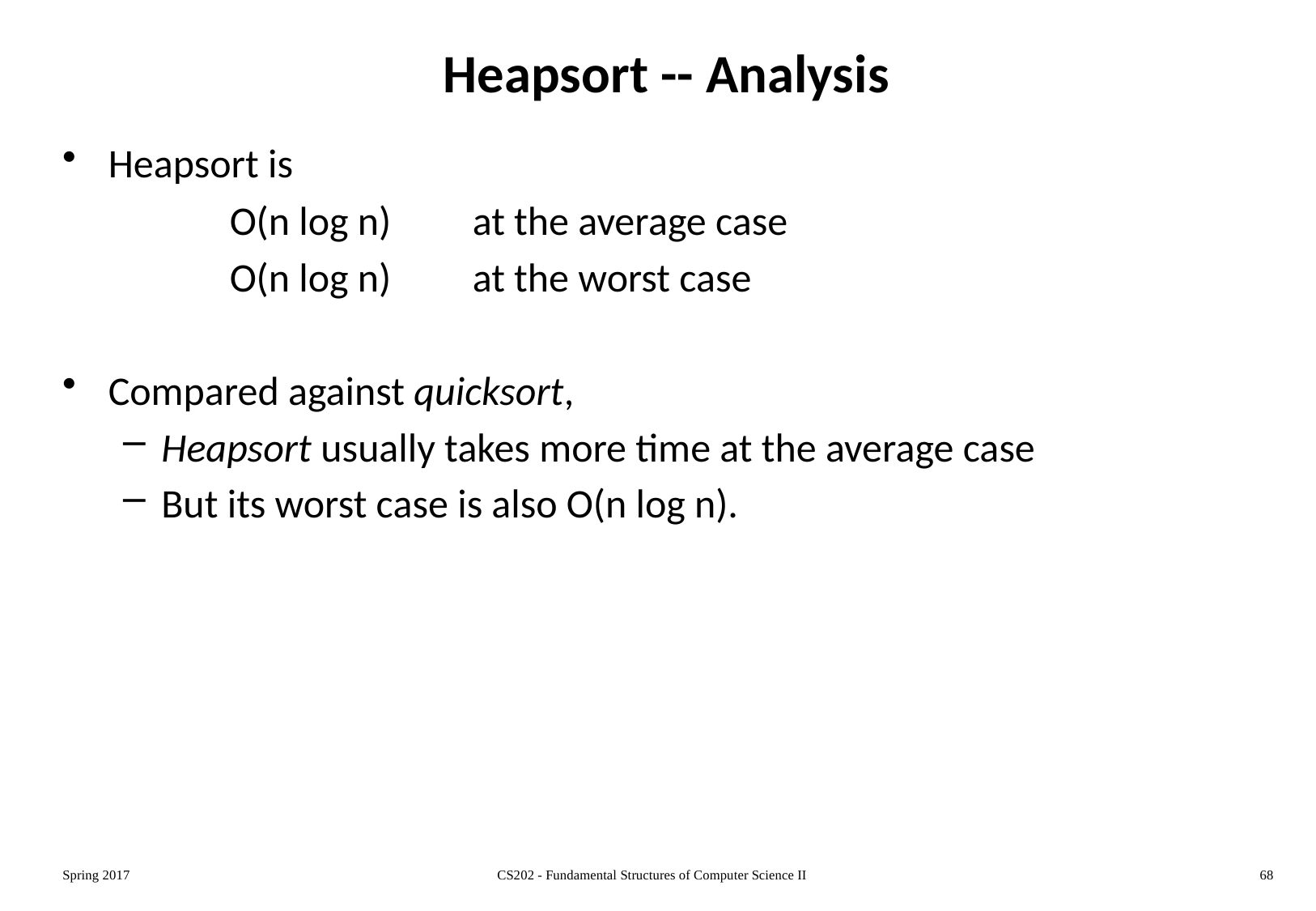

# Heapsort -- Analysis
Heapsort is
		O(n log n) 	at the average case
		O(n log n) 	at the worst case

Compared against quicksort,
Heapsort usually takes more time at the average case
But its worst case is also O(n log n).

Spring 2017
CS202 - Fundamental Structures of Computer Science II
68